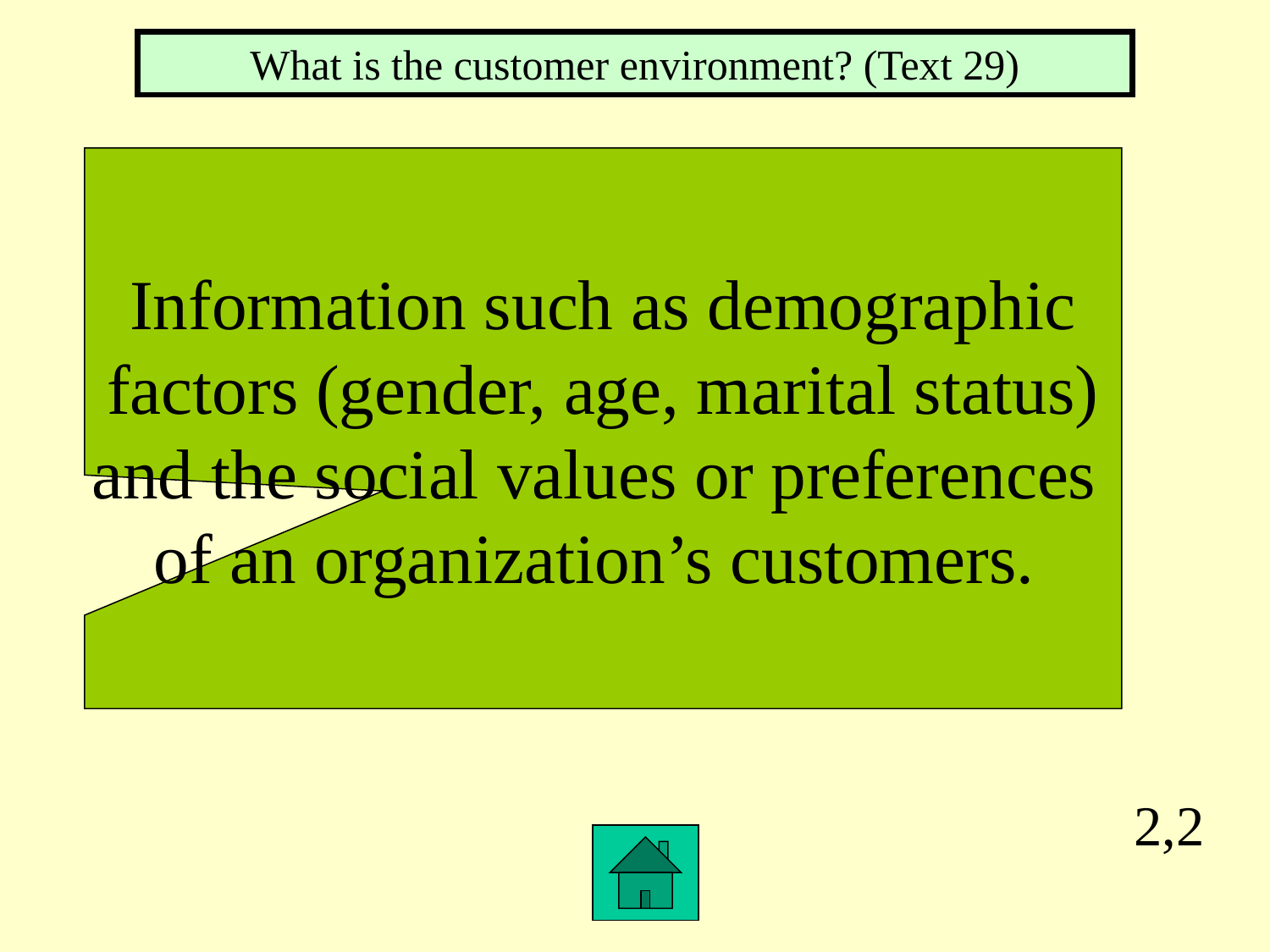

What is the customer environment? (Text 29)
Information such as demographic
factors (gender, age, marital status)
and the social values or preferences
of an organization’s customers.
2,2